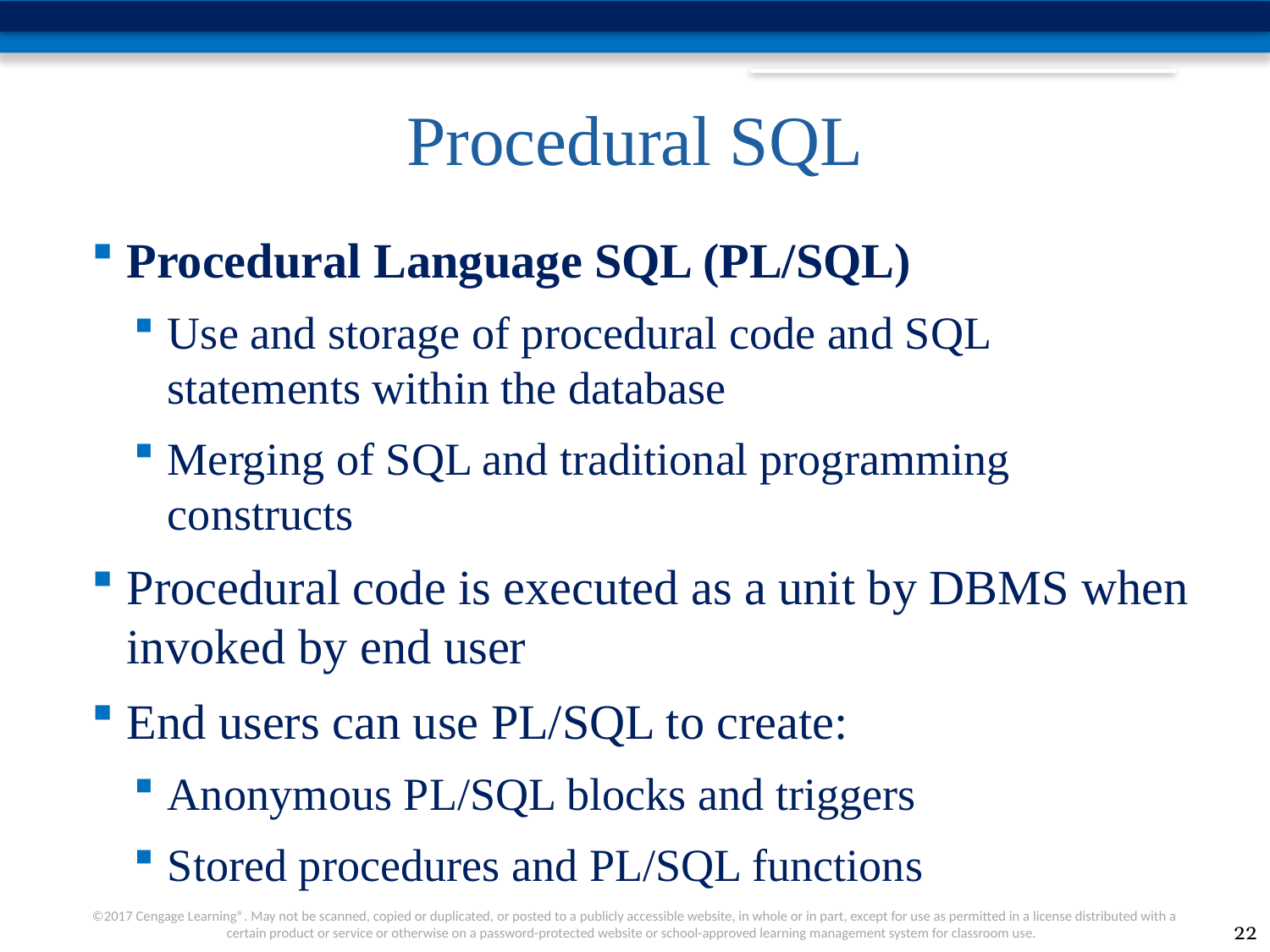

# Procedural SQL
Procedural Language SQL (PL/SQL)
Use and storage of procedural code and SQL statements within the database
Merging of SQL and traditional programming constructs
Procedural code is executed as a unit by DBMS when invoked by end user
End users can use PL/SQL to create:
Anonymous PL/SQL blocks and triggers
Stored procedures and PL/SQL functions
22